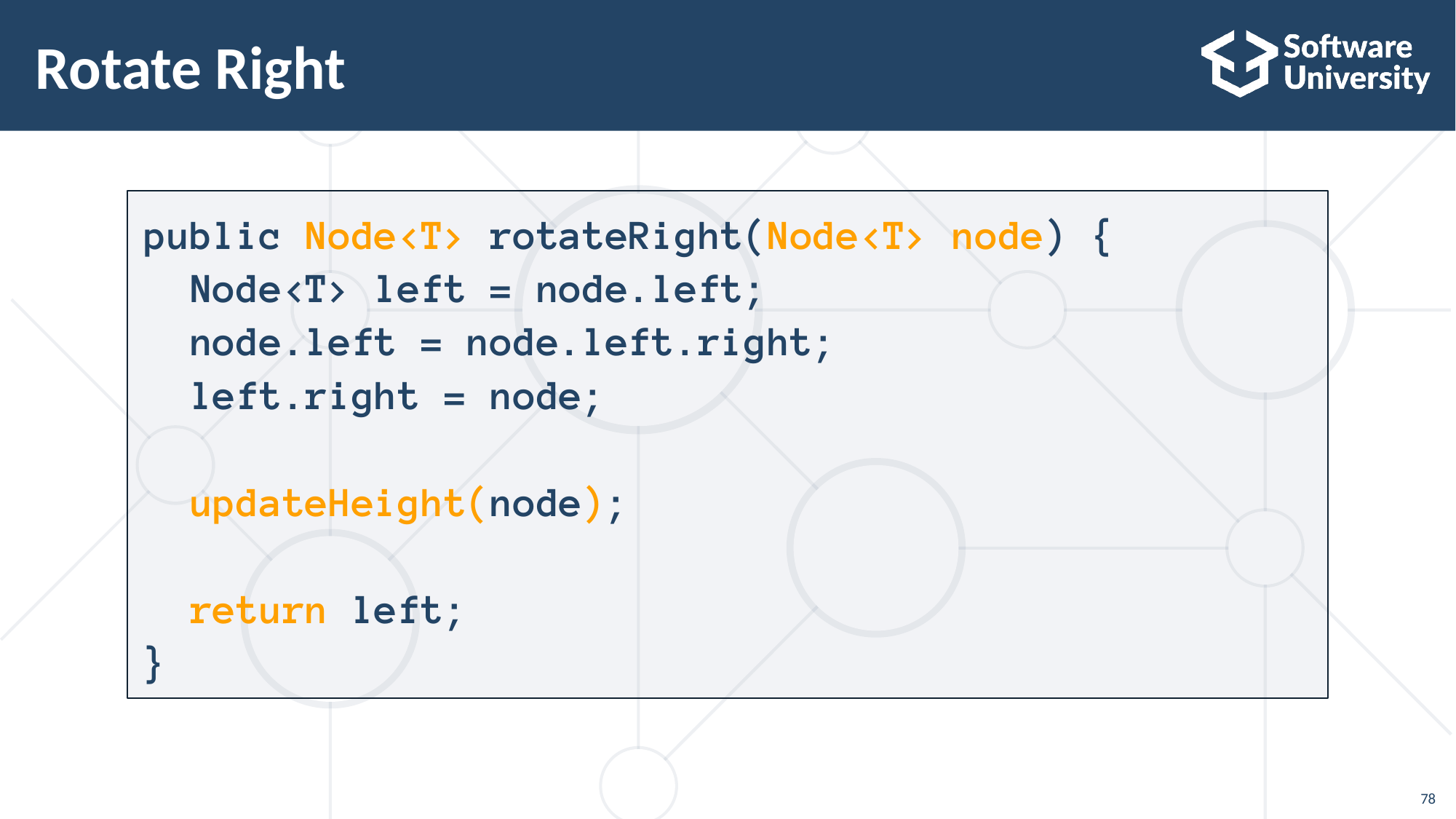

78
# Rotate Right

public Node<T> rotateRight(Node<T> node) {
  Node<T> left = node.left;
  node.left = node.left.right;
  left.right = node;

  updateHeight(node);

  return left;
}